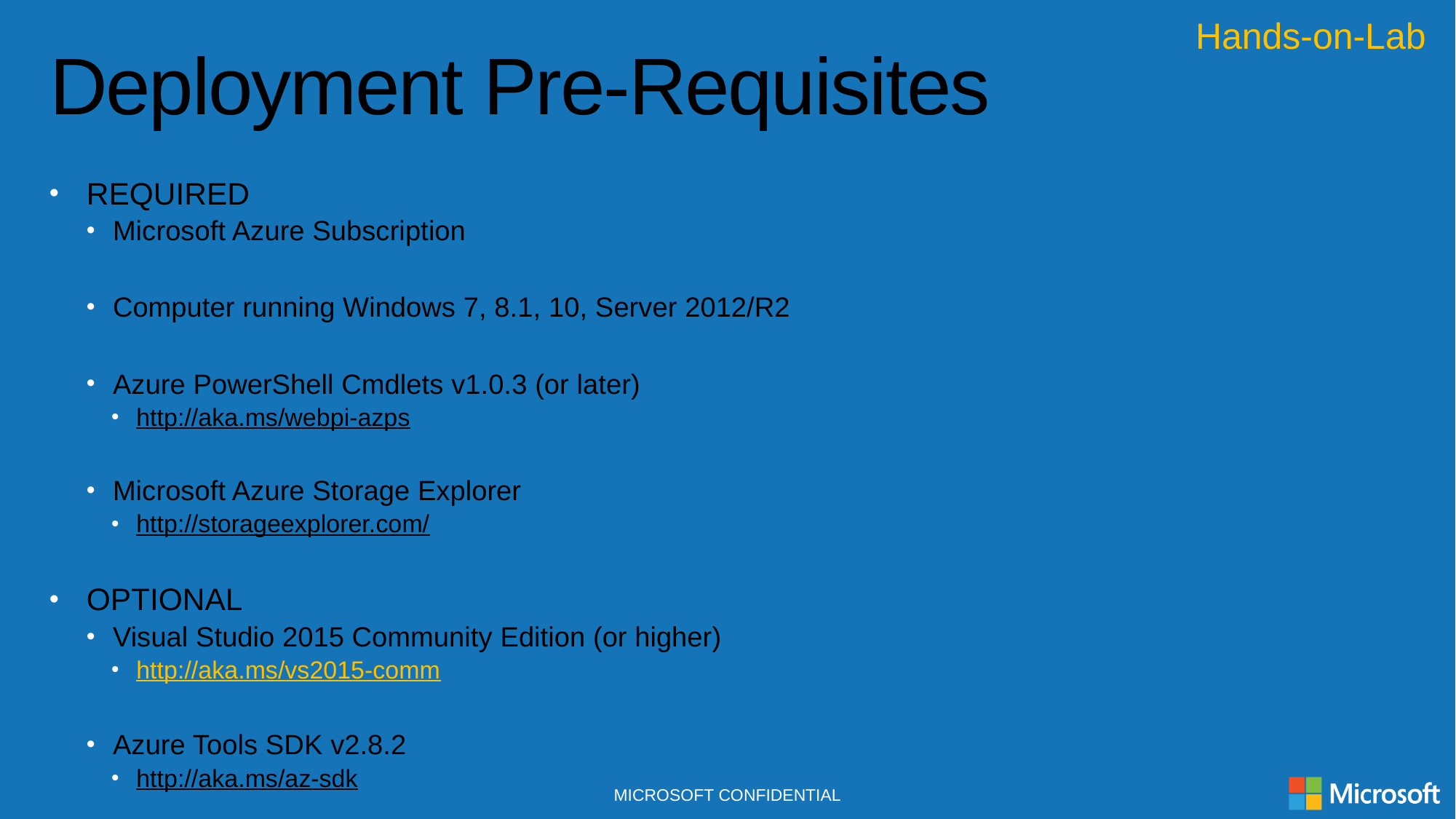

Hands-on-Lab
# Deployment Pre-Requisites
REQUIRED
Microsoft Azure Subscription

Computer running Windows 7, 8.1, 10, Server 2012/R2

Azure PowerShell Cmdlets v1.0.3 (or later)
http://aka.ms/webpi-azps

Microsoft Azure Storage Explorer
http://storageexplorer.com/

OPTIONAL
Visual Studio 2015 Community Edition (or higher)
http://aka.ms/vs2015-comm

Azure Tools SDK v2.8.2
http://aka.ms/az-sdk